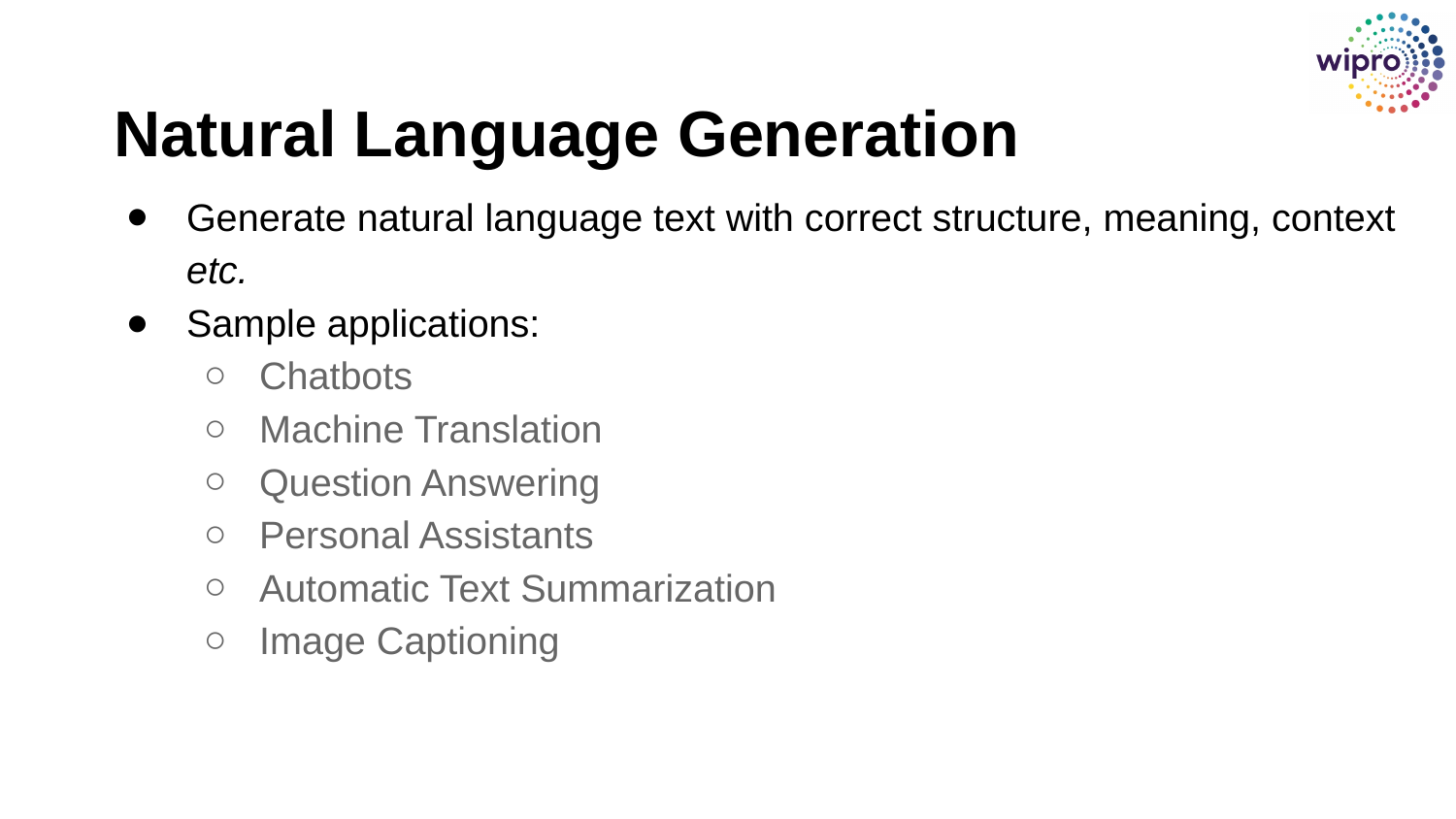

Natural Language Generation
Generate natural language text with correct structure, meaning, context etc.
Sample applications:
Chatbots
Machine Translation
Question Answering
Personal Assistants
Automatic Text Summarization
Image Captioning